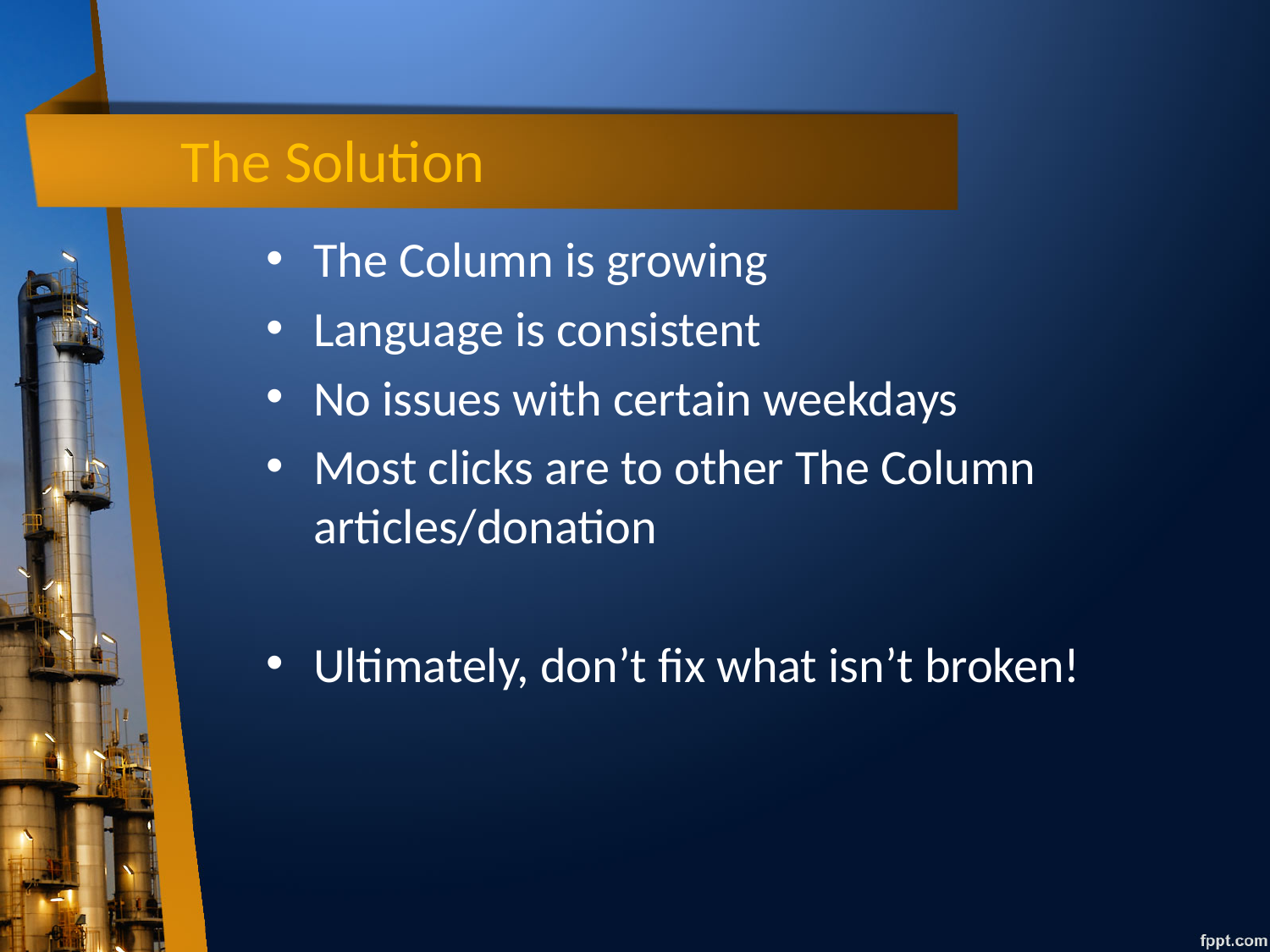

# The Solution
The Column is growing
Language is consistent
No issues with certain weekdays
Most clicks are to other The Column articles/donation

Ultimately, don’t fix what isn’t broken!